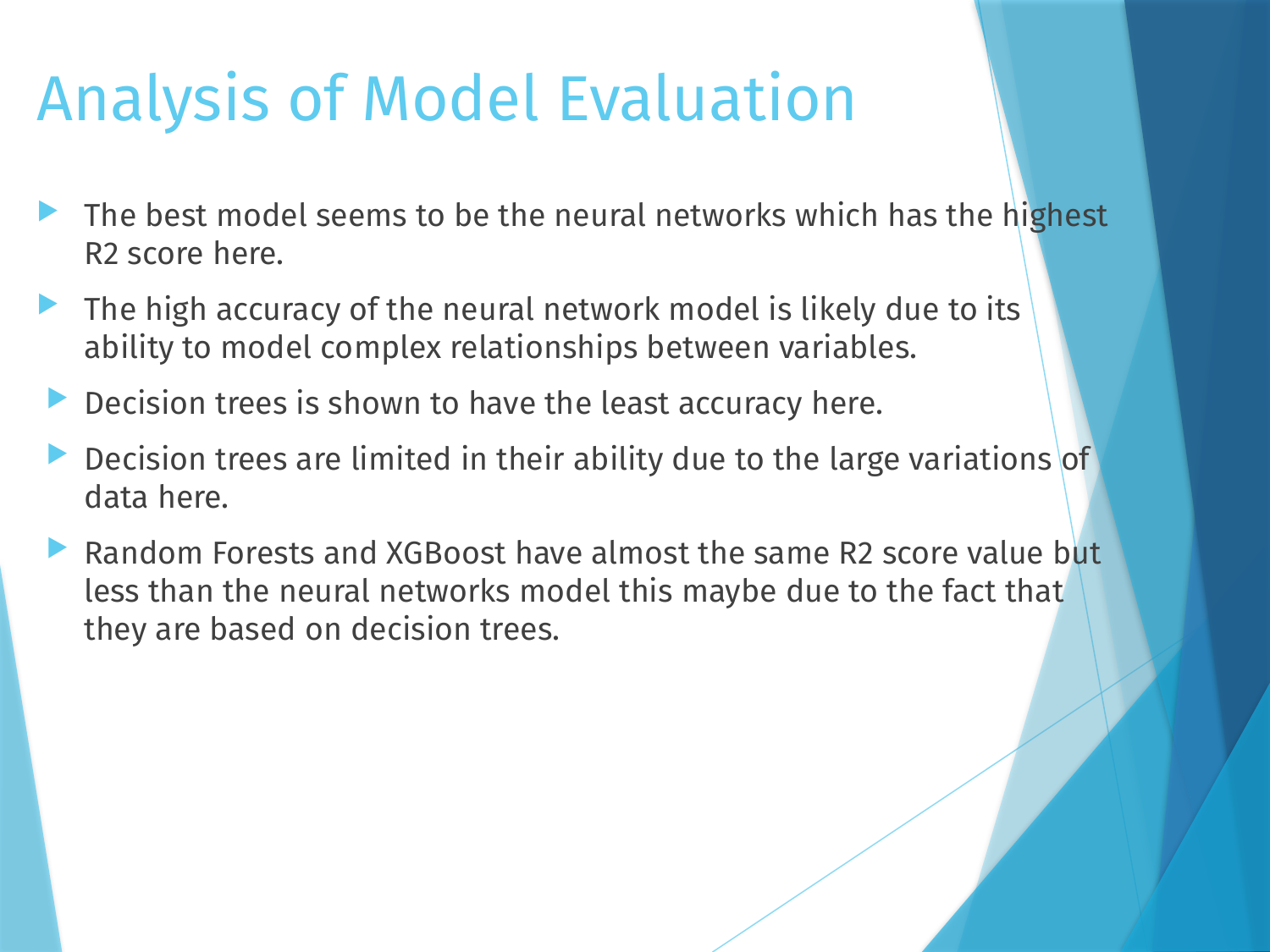

Analysis of Model Evaluation
The best model seems to be the neural networks which has the highest R2 score here.
The high accuracy of the neural network model is likely due to its ability to model complex relationships between variables.
Decision trees is shown to have the least accuracy here.
Decision trees are limited in their ability due to the large variations of data here.
Random Forests and XGBoost have almost the same R2 score value but less than the neural networks model this maybe due to the fact that they are based on decision trees.